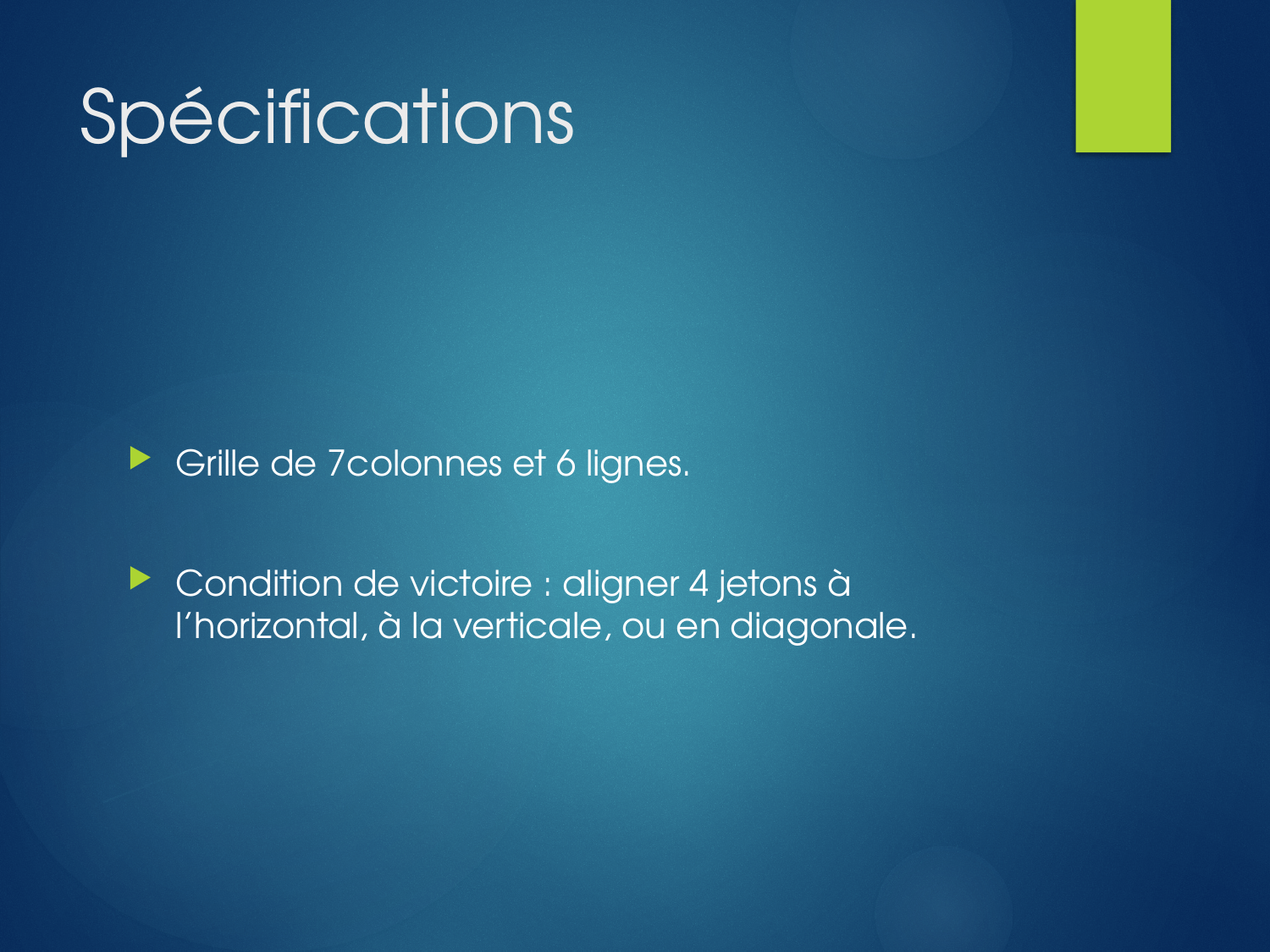

# Spécifications
Grille de 7colonnes et 6 lignes.

Condition de victoire : aligner 4 jetons à l’horizontal, à la verticale, ou en diagonale.